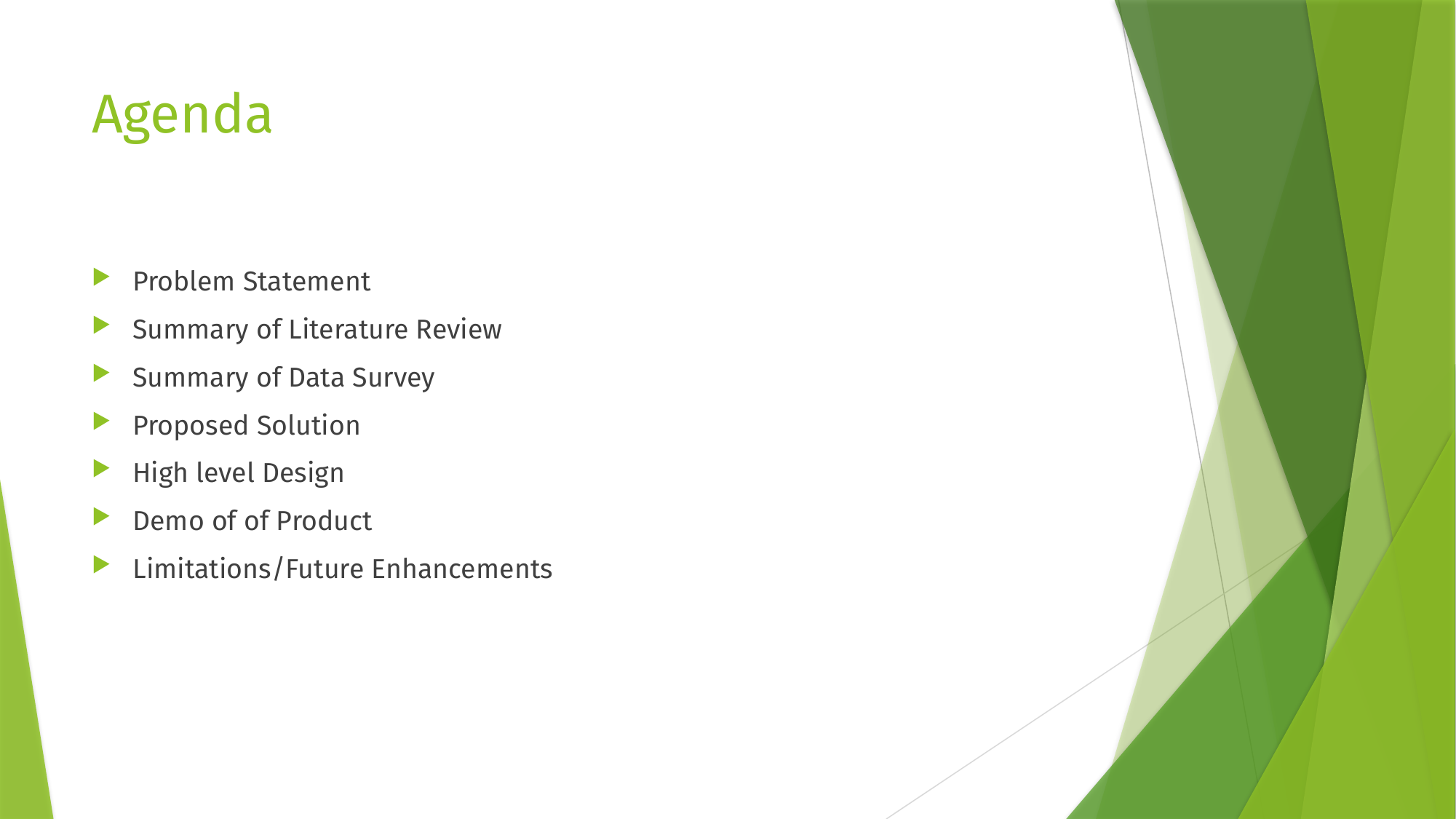

# Agenda
Problem Statement
Summary of Literature Review
Summary of Data Survey
Proposed Solution
High level Design
Demo of of Product
Limitations/Future Enhancements